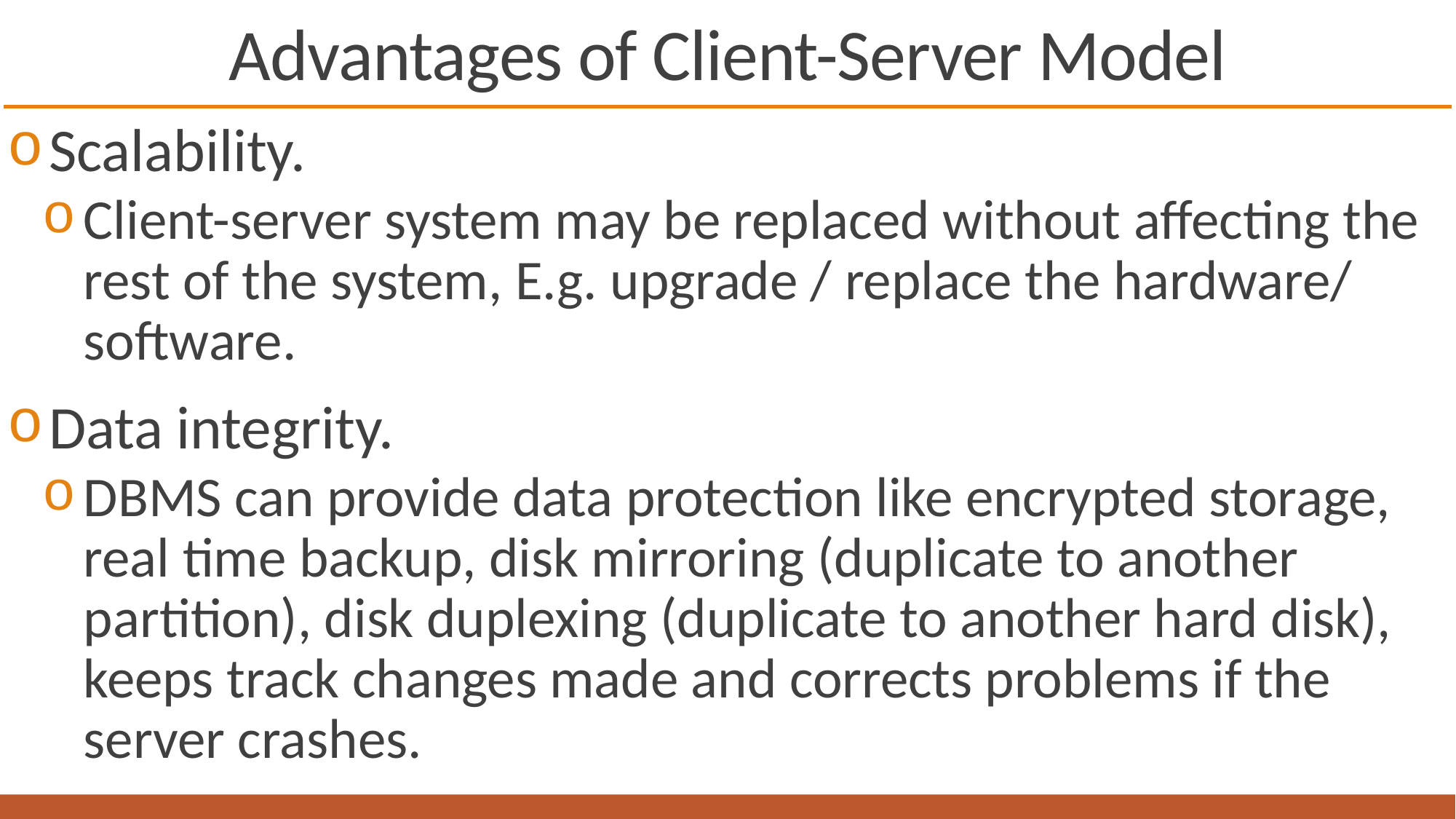

# Advantages of Client-Server Model
Scalability.
Client-server system may be replaced without affecting the rest of the system, E.g. upgrade / replace the hardware/ software.
Data integrity.
DBMS can provide data protection like encrypted storage, real time backup, disk mirroring (duplicate to another partition), disk duplexing (duplicate to another hard disk), keeps track changes made and corrects problems if the server crashes.